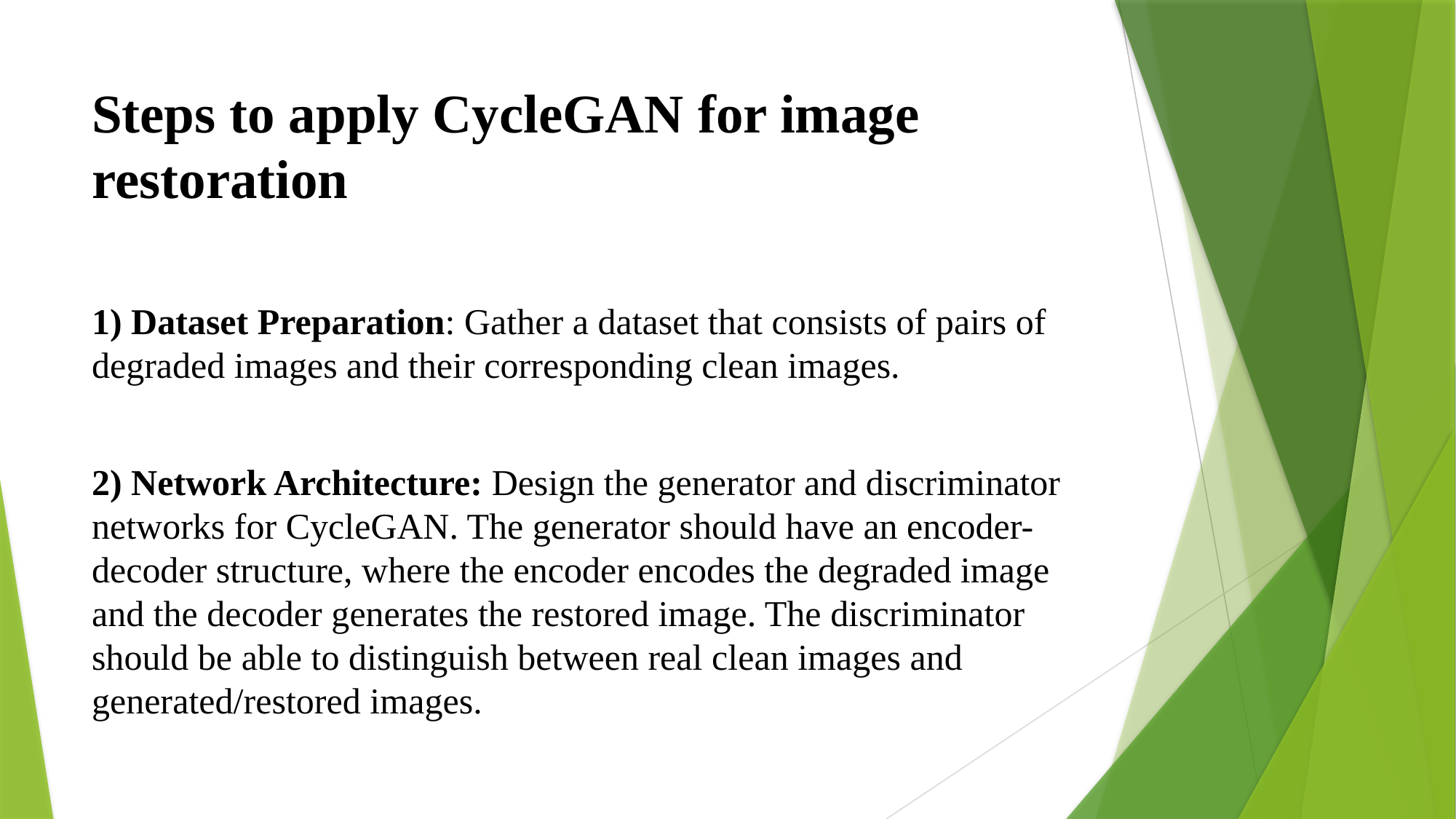

# Steps to apply CycleGAN for image restoration
1) Dataset Preparation: Gather a dataset that consists of pairs of degraded images and their corresponding clean images.

2) Network Architecture: Design the generator and discriminator networks for CycleGAN. The generator should have an encoder-decoder structure, where the encoder encodes the degraded image and the decoder generates the restored image. The discriminator should be able to distinguish between real clean images and generated/restored images.